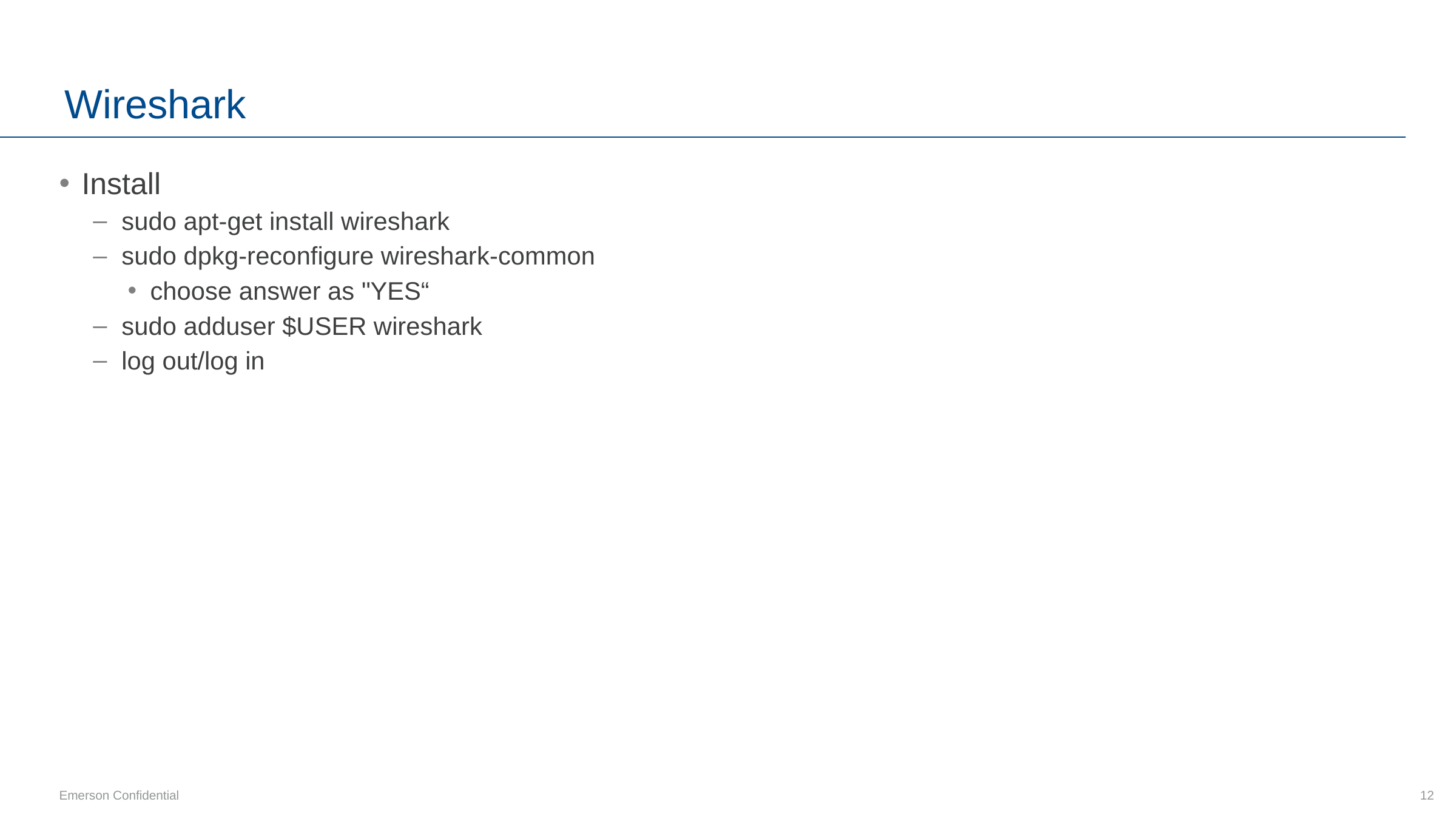

# Wireshark
Install
sudo apt-get install wireshark
sudo dpkg-reconfigure wireshark-common
choose answer as "YES“
sudo adduser $USER wireshark
log out/log in
12
Emerson Confidential